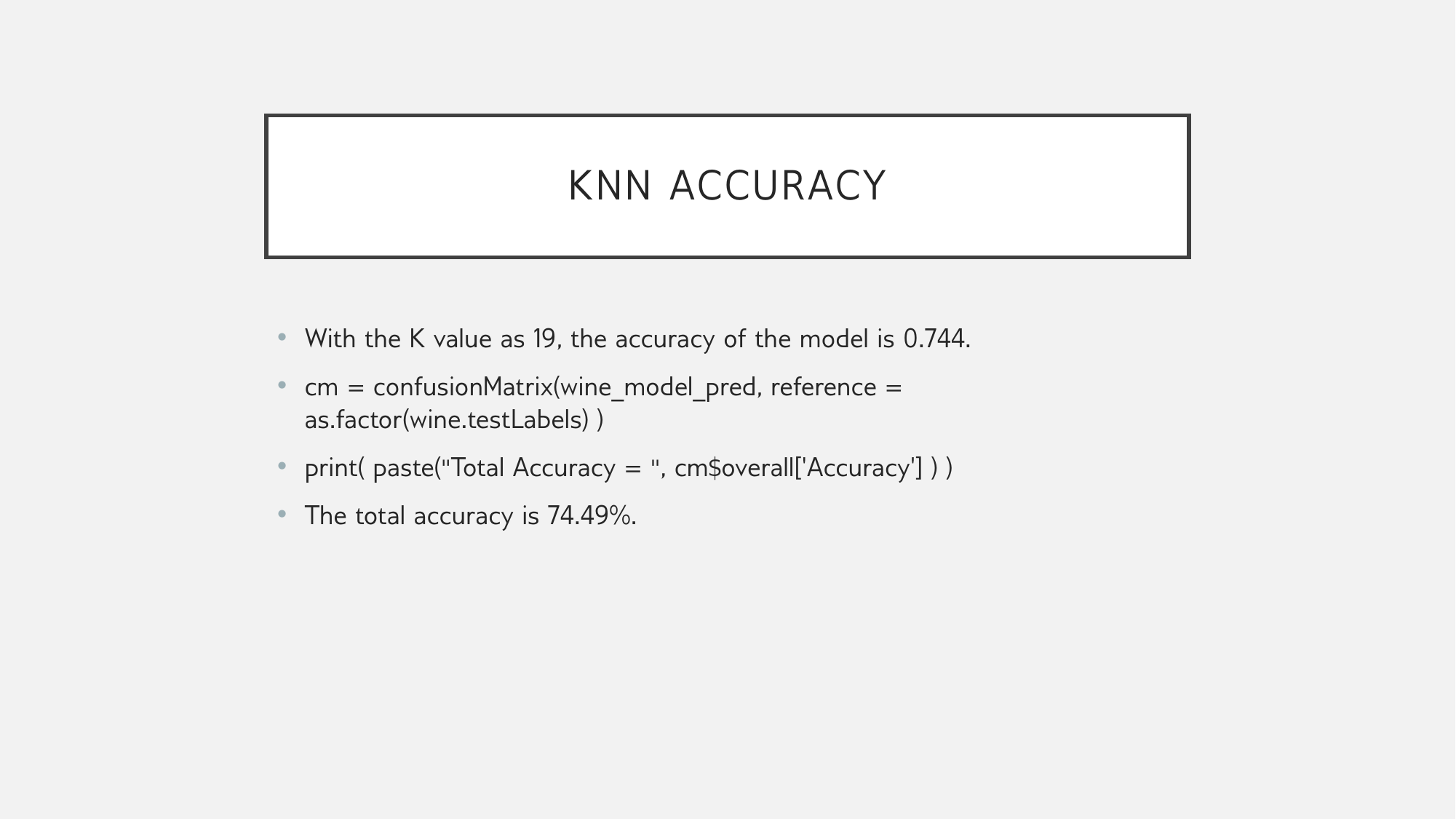

# Knn accuracy
With the K value as 19, the accuracy of the model is 0.744.
cm = confusionMatrix(wine_model_pred, reference = as.factor(wine.testLabels) )
print( paste("Total Accuracy = ", cm$overall['Accuracy'] ) )
The total accuracy is 74.49%.